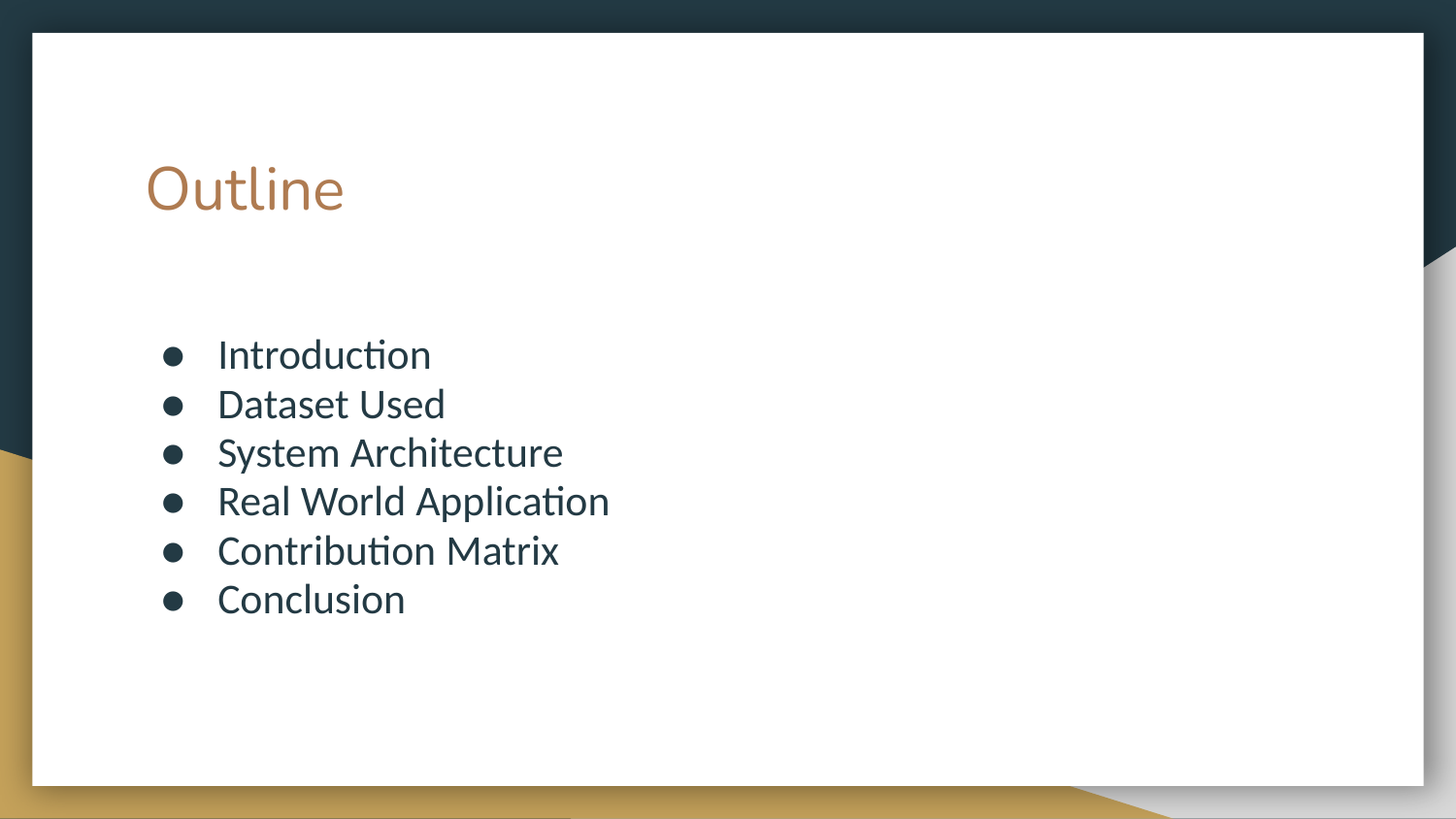

# Outline
Introduction
Dataset Used
System Architecture
Real World Application
Contribution Matrix
Conclusion